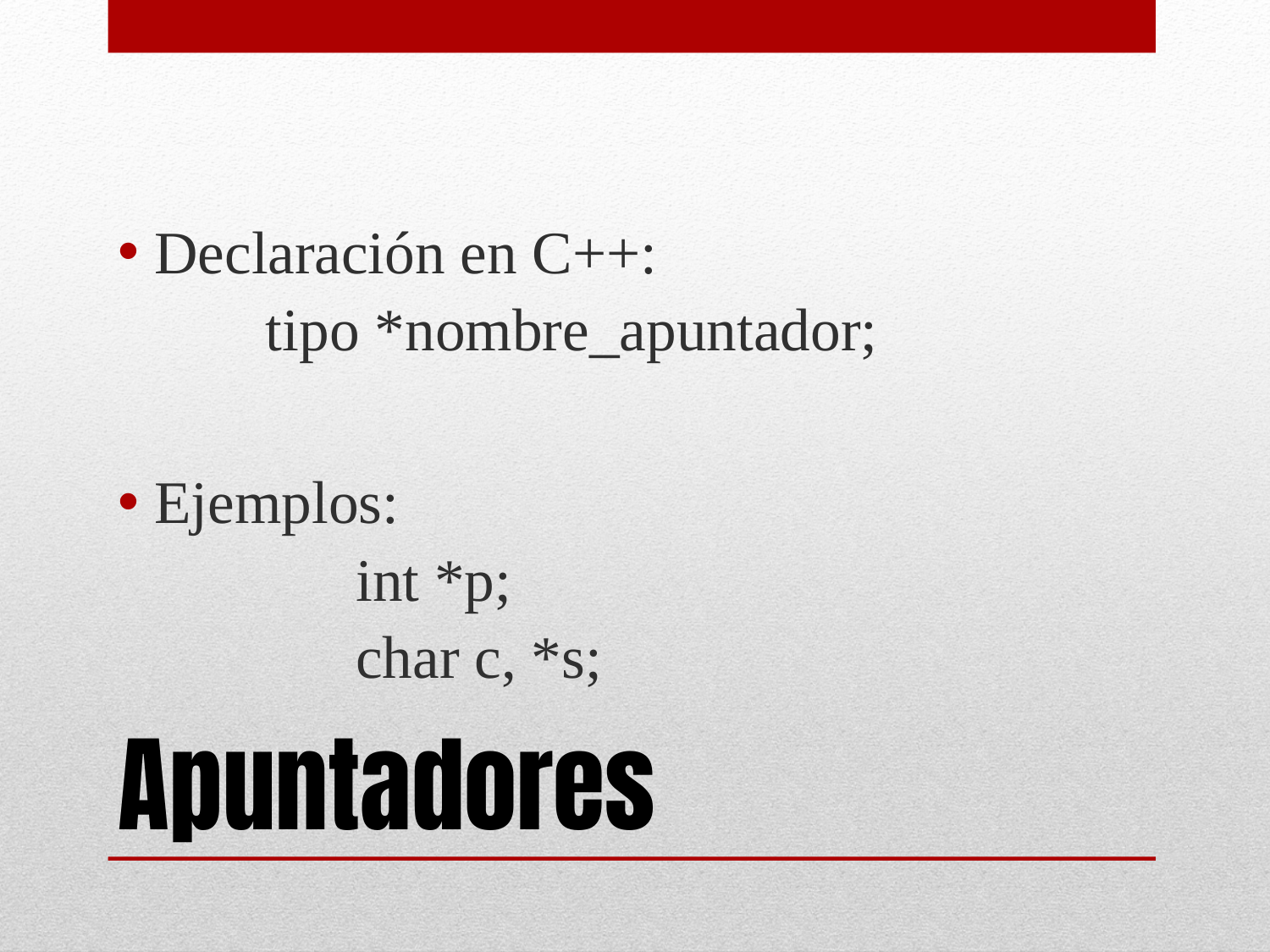

Declaración en C++:
       tipo *nombre_apuntador;

Ejemplos:
             int *p;
             char c, *s;
# Apuntadores